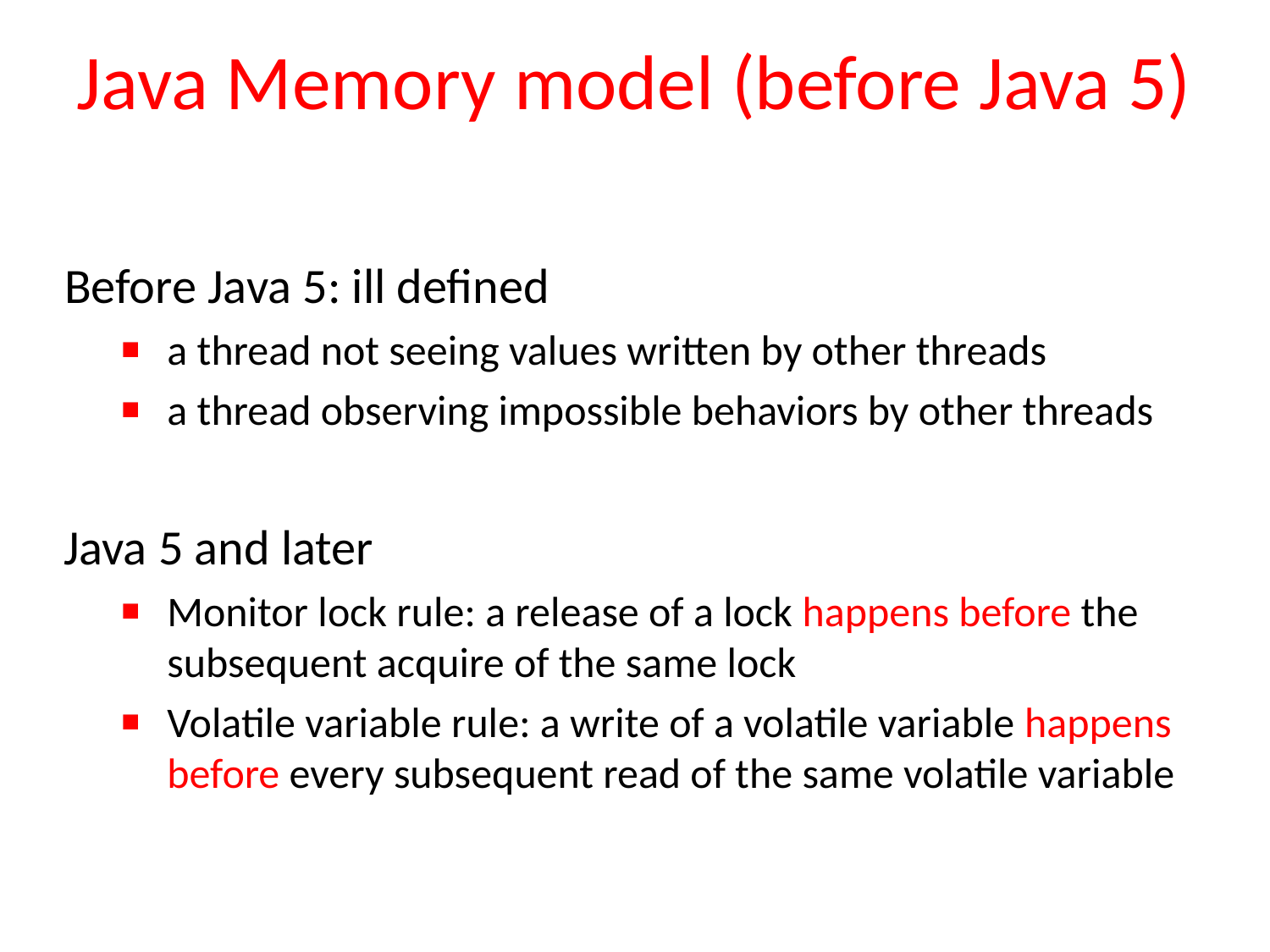

# Java Memory model (before Java 5)
Before Java 5: ill defined
a thread not seeing values written by other threads
a thread observing impossible behaviors by other threads

Java 5 and later
Monitor lock rule: a release of a lock happens before the subsequent acquire of the same lock
Volatile variable rule: a write of a volatile variable happens before every subsequent read of the same volatile variable